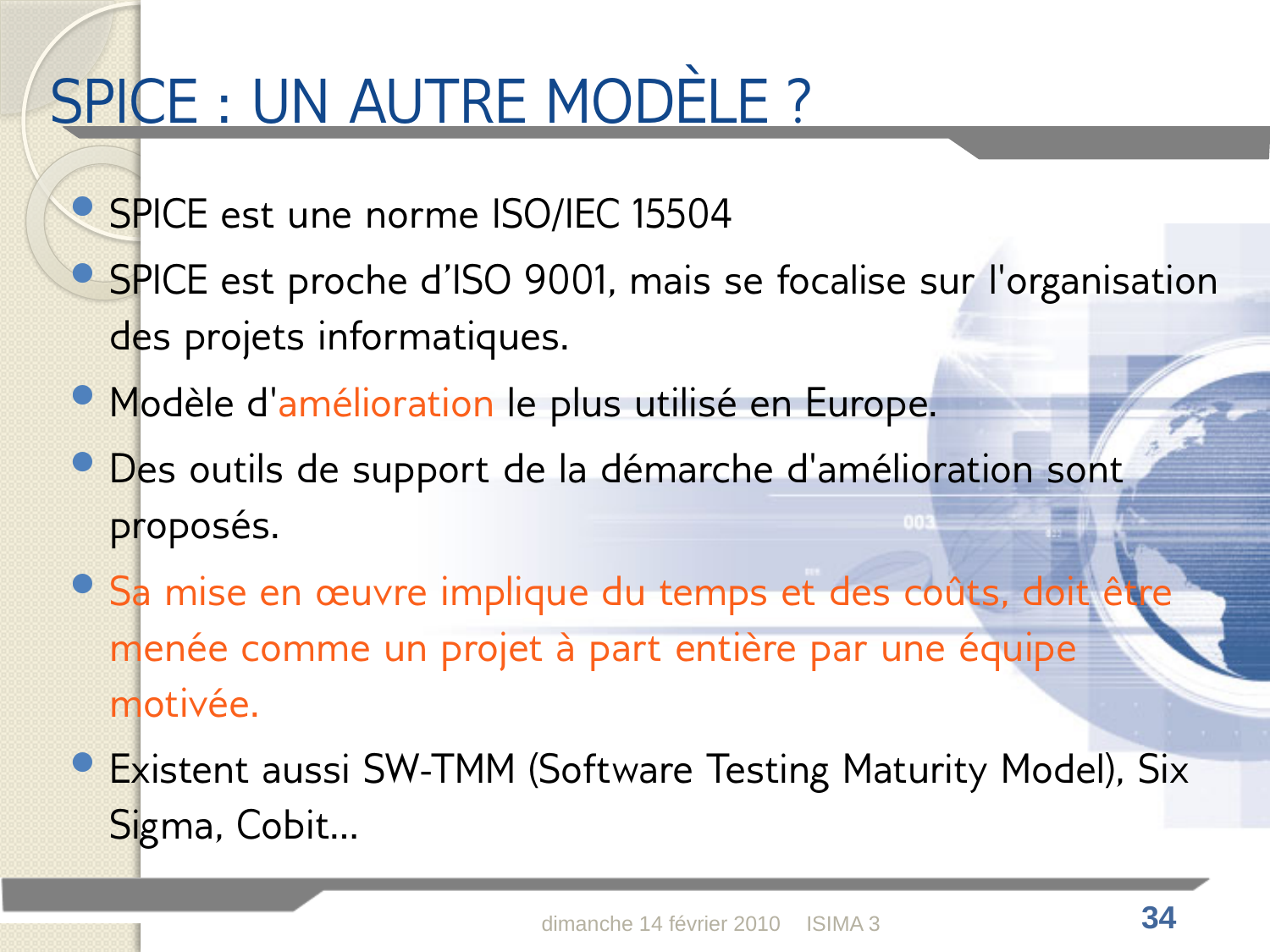

# SPICE : UN AUTRE MODÈLE ?
SPICE est une norme ISO/IEC 15504
SPICE est proche d’ISO 9001, mais se focalise sur l'organisation des projets informatiques.
Modèle d'amélioration le plus utilisé en Europe.
Des outils de support de la démarche d'amélioration sont proposés.
Sa mise en œuvre implique du temps et des coûts, doit être menée comme un projet à part entière par une équipe motivée.
Existent aussi SW-TMM (Software Testing Maturity Model), Six Sigma, Cobit…
ISIMA 3
dimanche 14 février 2010